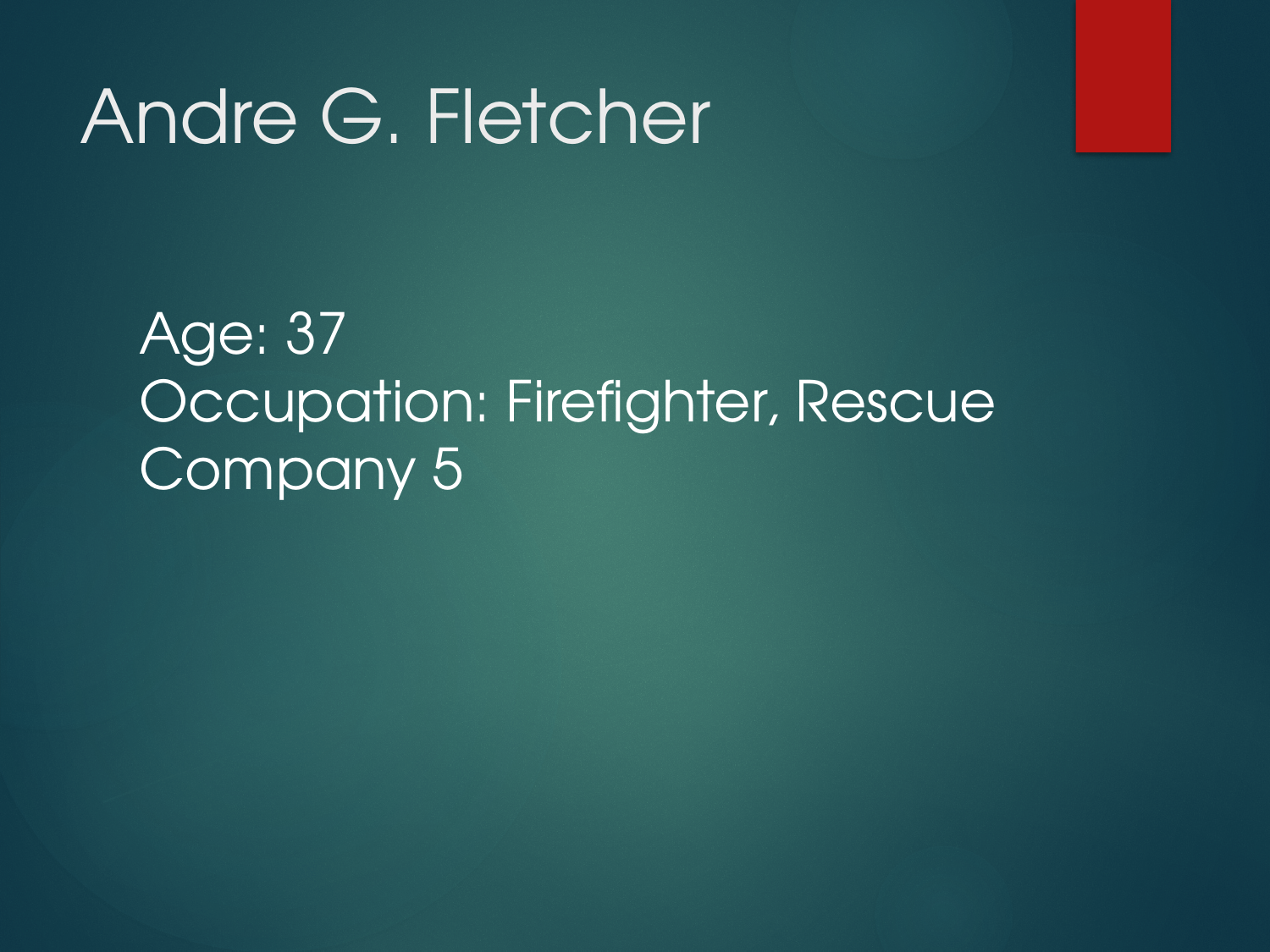

# Andre G. Fletcher

Age: 37
Occupation: Firefighter, Rescue Company 5